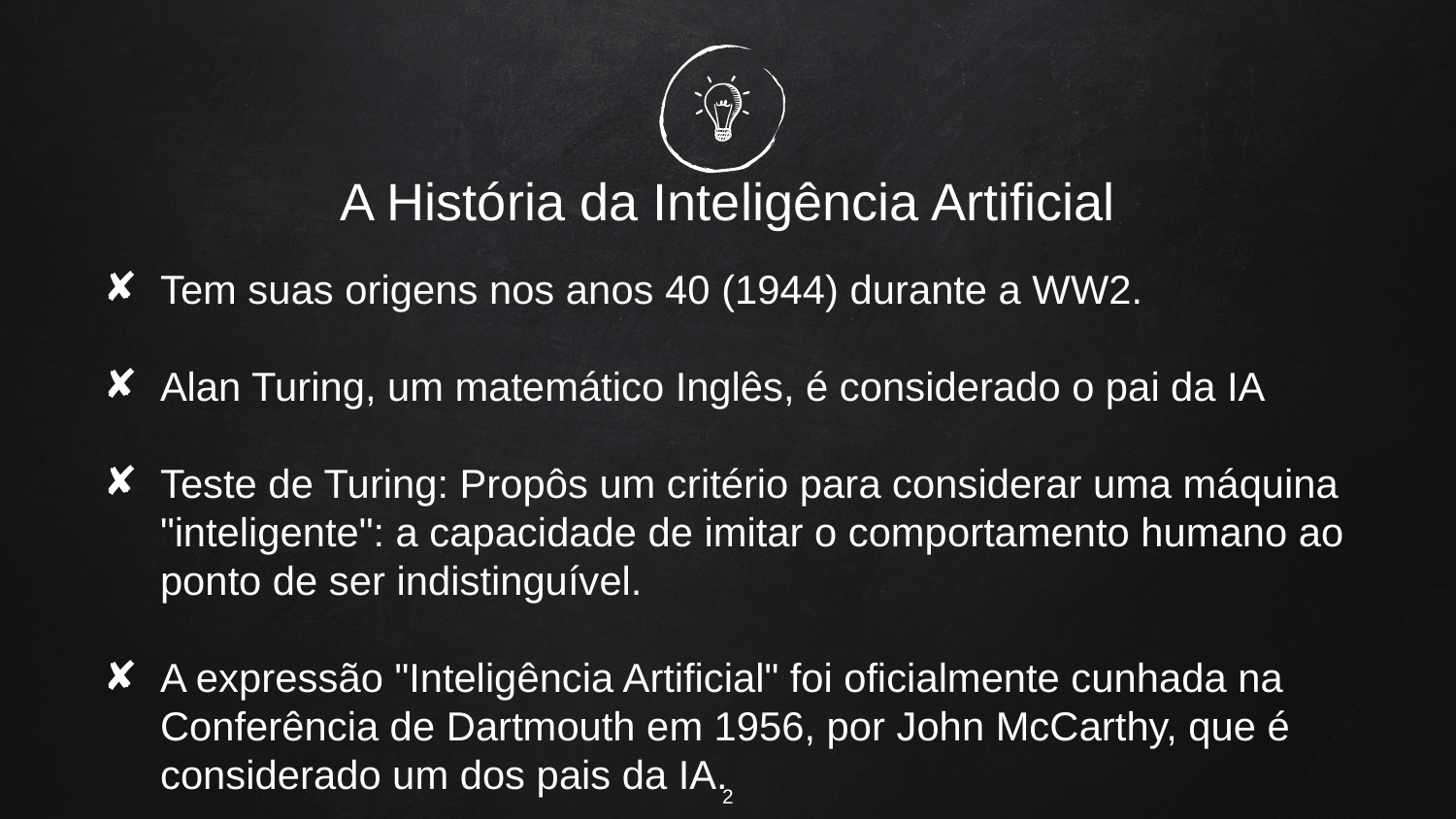

# A História da Inteligência Artificial
Tem suas origens nos anos 40 (1944) durante a WW2.

Alan Turing, um matemático Inglês, é considerado o pai da IA

Teste de Turing: Propôs um critério para considerar uma máquina "inteligente": a capacidade de imitar o comportamento humano ao ponto de ser indistinguível.

A expressão "Inteligência Artificial" foi oficialmente cunhada na Conferência de Dartmouth em 1956, por John McCarthy, que é considerado um dos pais da IA.
2